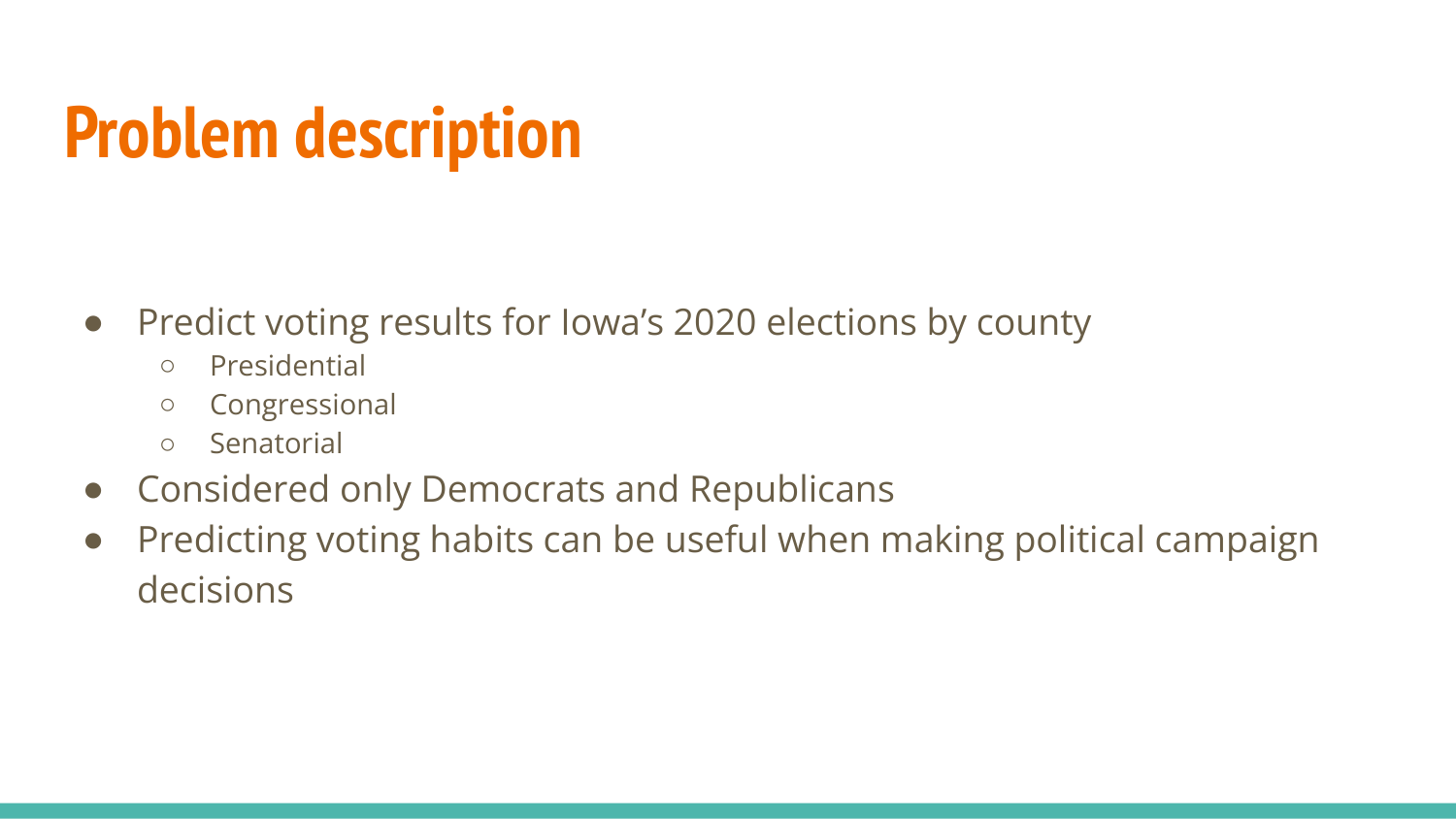

# Problem description

Predict voting results for Iowa’s 2020 elections by county
Presidential
Congressional
Senatorial
Considered only Democrats and Republicans
Predicting voting habits can be useful when making political campaign decisions